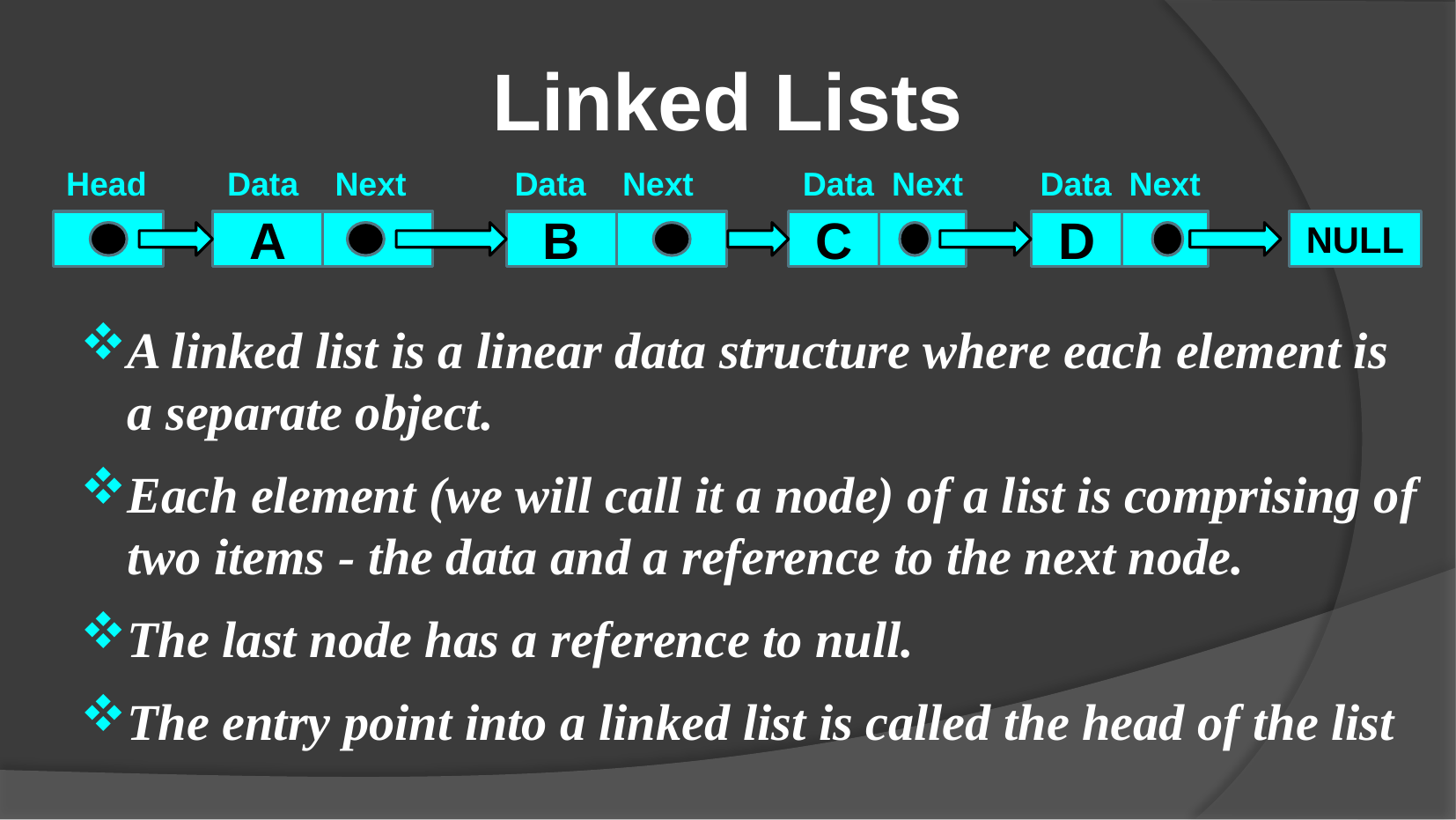

Linked Lists
  Head

A

B

Data
Next
Data
Next
Data
Next
Data
Next
C

D

NULL

A linked list is a linear data structure where each element is a separate object.
Each element (we will call it a node) of a list is comprising of two items - the data and a reference to the next node.
The last node has a reference to null.
The entry point into a linked list is called the head of the list